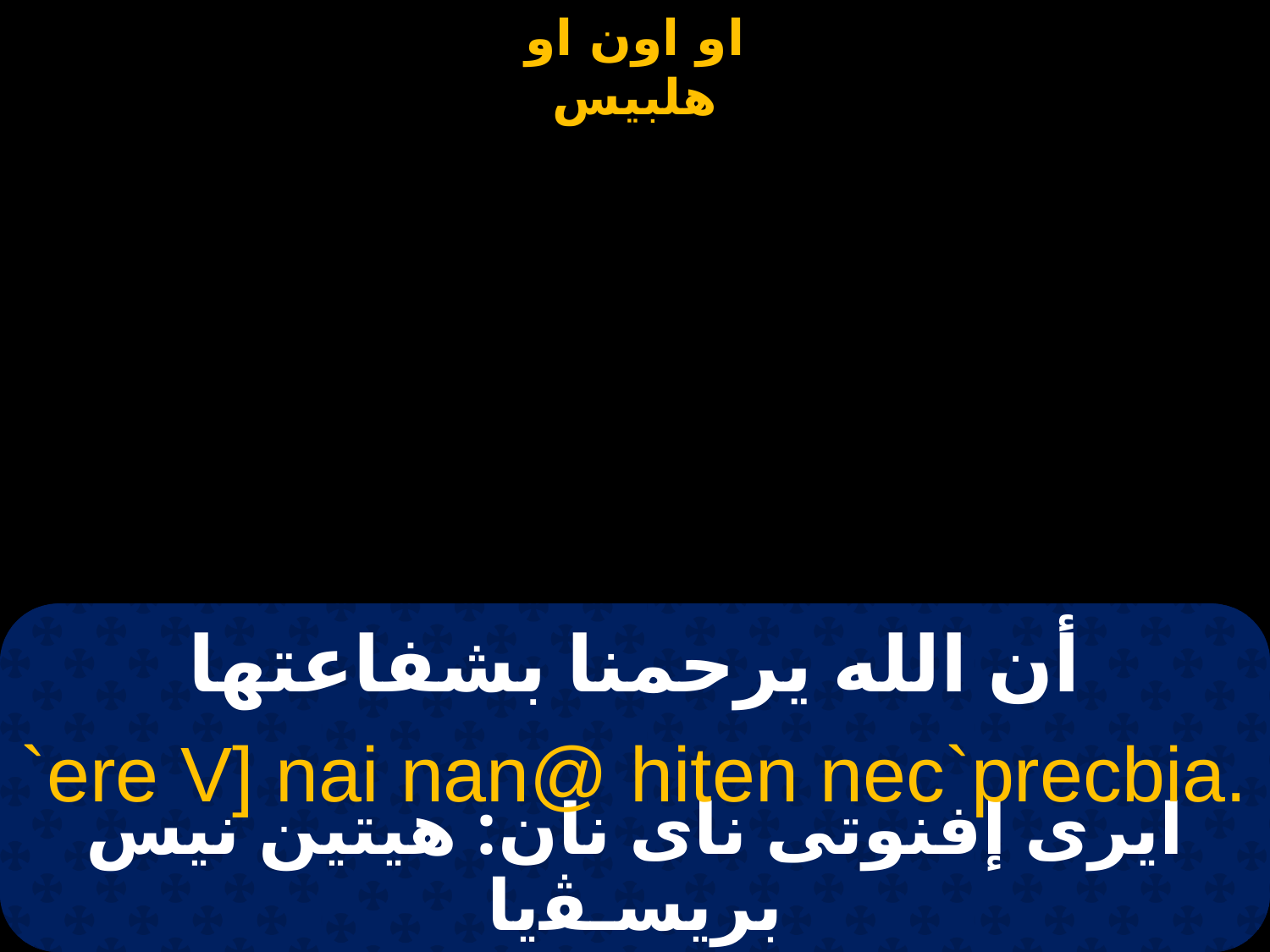

|  |  |  |
| --- | --- | --- |
# أن الله يرحمنا بشفاعتها
`ere V] nai nan@ hiten nec`precbia.
ايرى إفنوتى ناى نان: هيتين نيس بريسـﭭيا